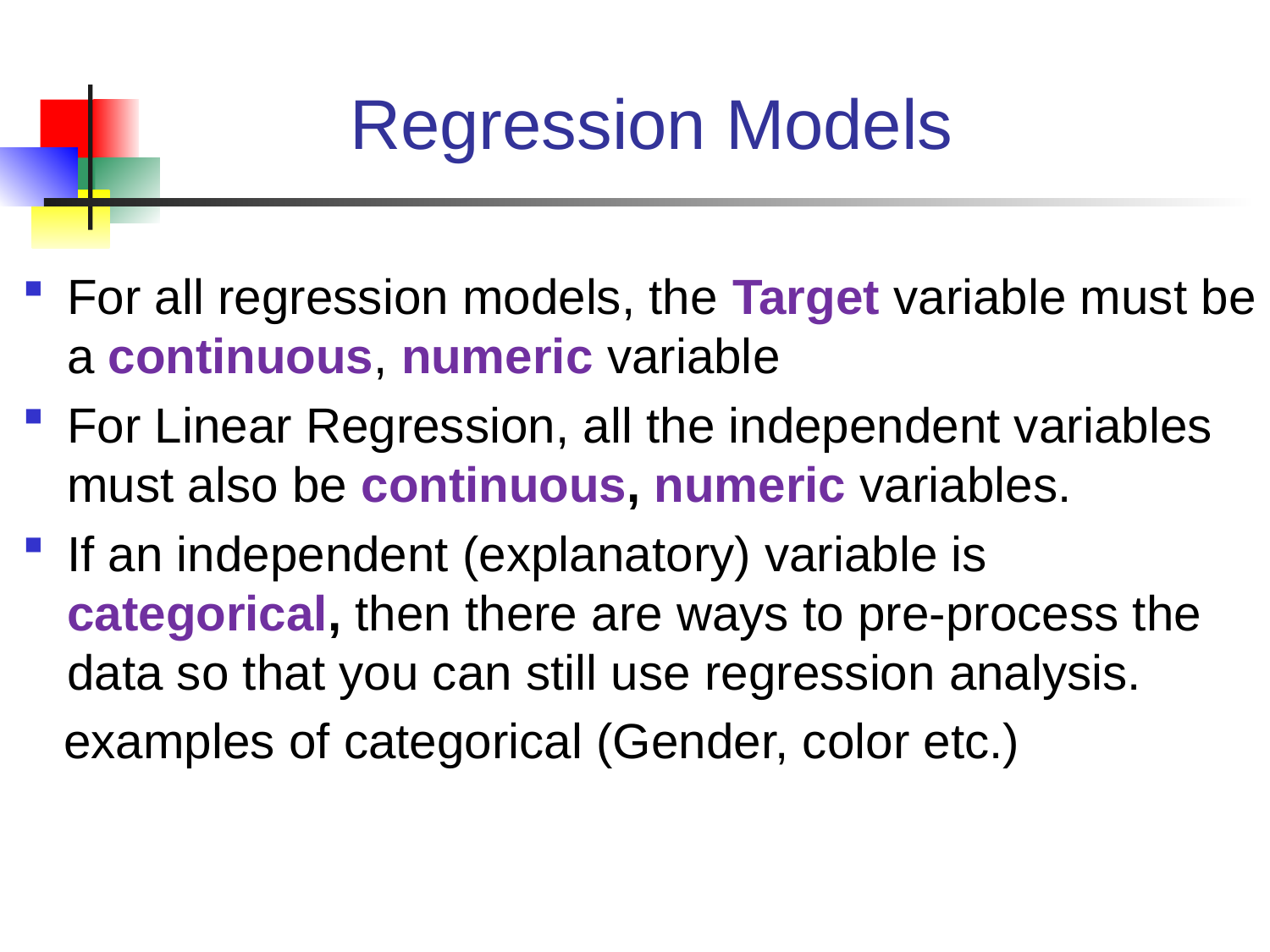

# Regression Models
For all regression models, the Target variable must be a continuous, numeric variable
For Linear Regression, all the independent variables must also be continuous, numeric variables.
If an independent (explanatory) variable is categorical, then there are ways to pre-process the data so that you can still use regression analysis.
   examples of categorical (Gender, color etc.)